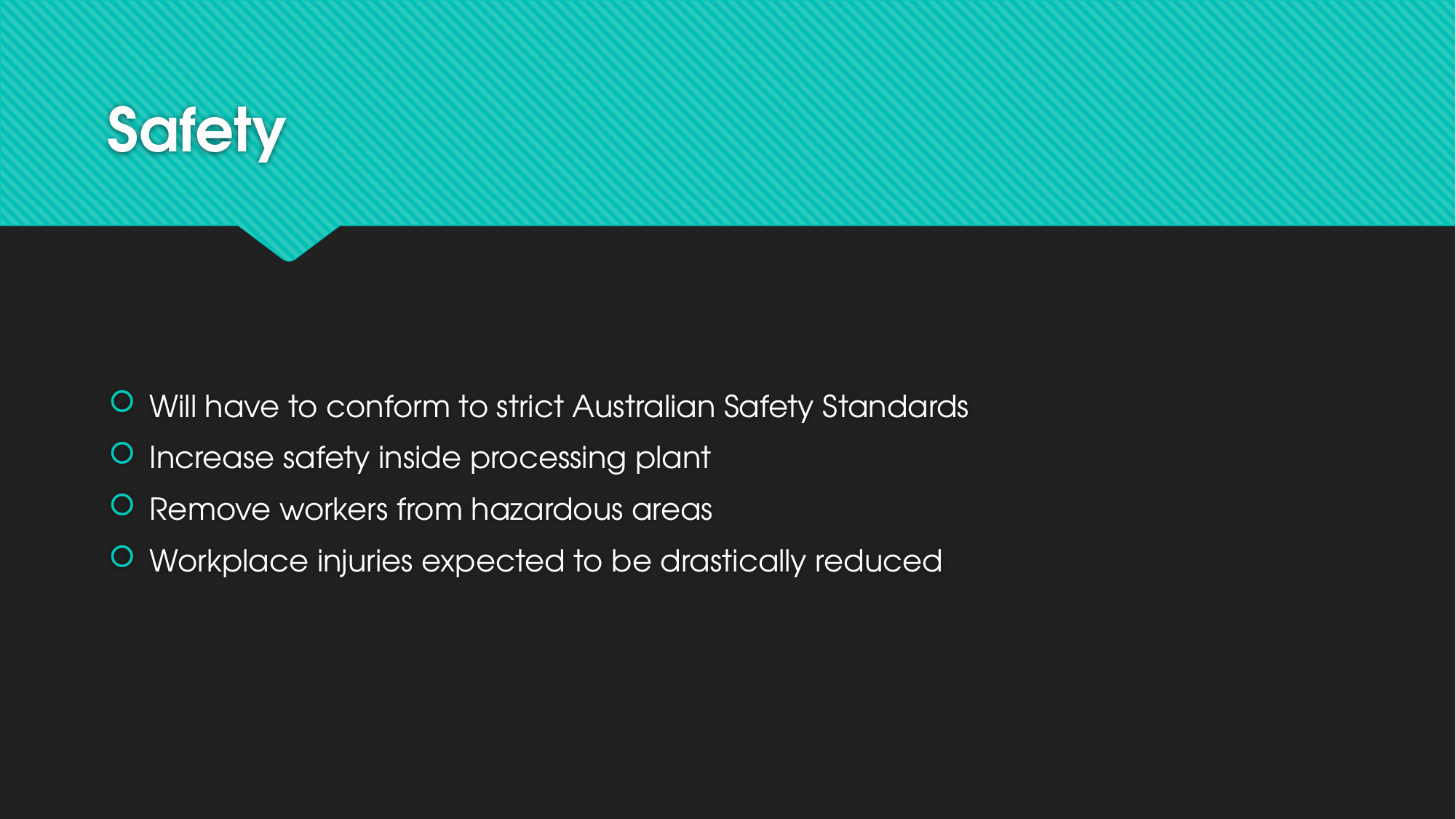

# Safety
Will have to conform to strict Australian Safety Standards
Increase safety inside processing plant
Remove workers from hazardous areas
Workplace injuries expected to be drastically reduced